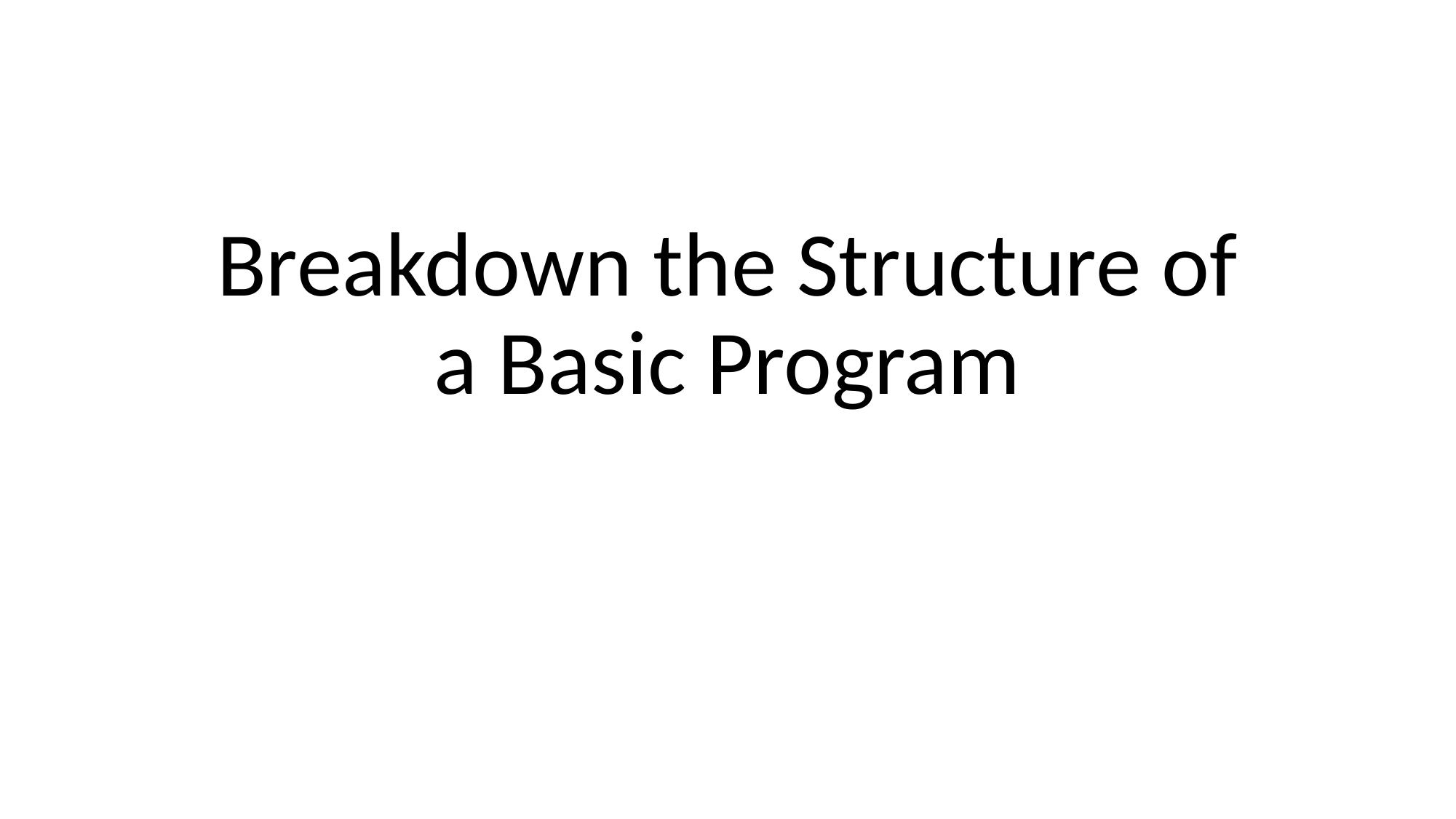

# Breakdown the Structure of a Basic Program